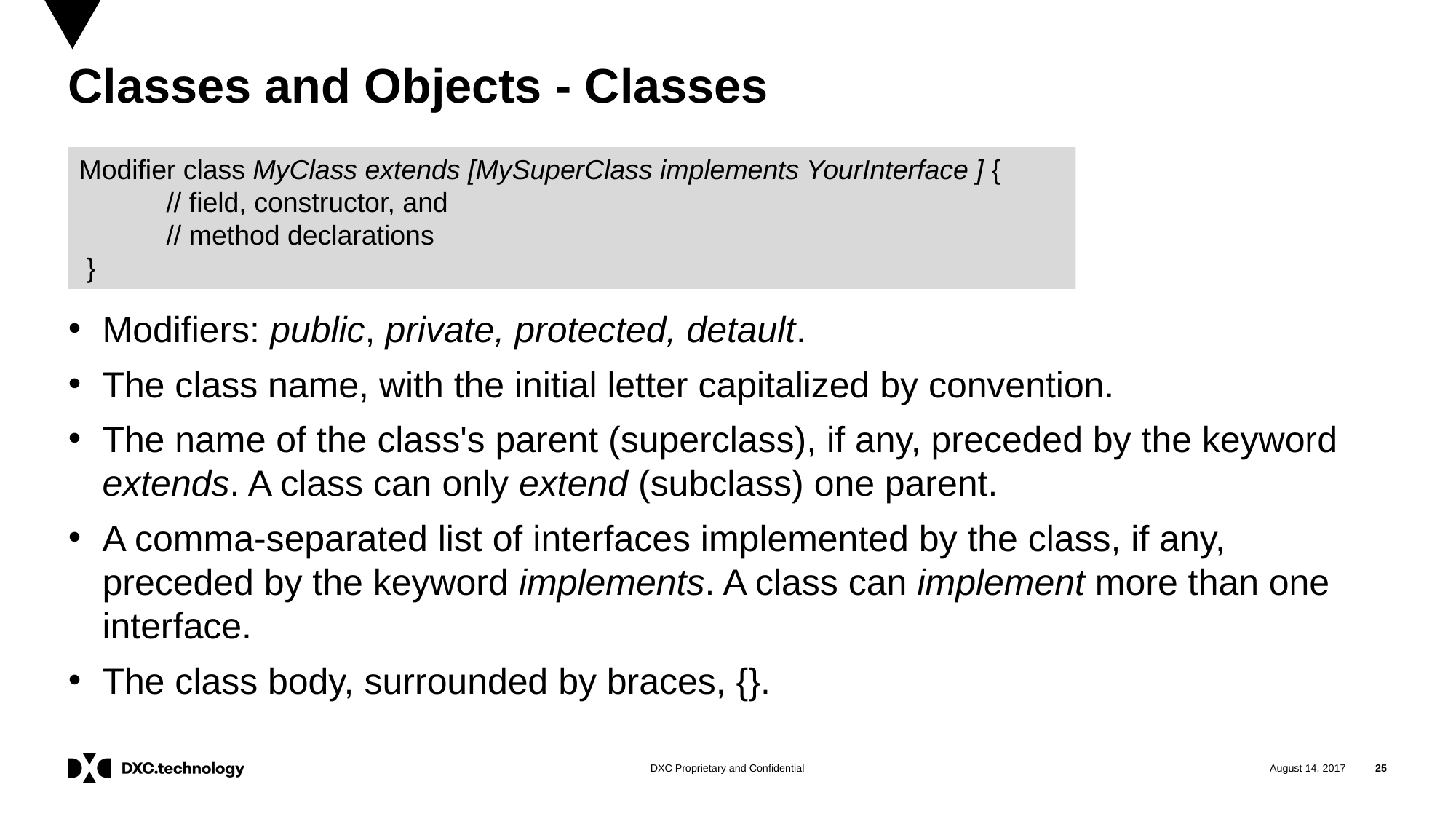

# Classes and Objects - Classes
Modifier class MyClass extends [MySuperClass implements YourInterface ] {
// field, constructor, and
// method declarations
 }
Modifiers: public, private, protected, detault.
The class name, with the initial letter capitalized by convention.
The name of the class's parent (superclass), if any, preceded by the keyword extends. A class can only extend (subclass) one parent.
A comma-separated list of interfaces implemented by the class, if any, preceded by the keyword implements. A class can implement more than one interface.
The class body, surrounded by braces, {}.